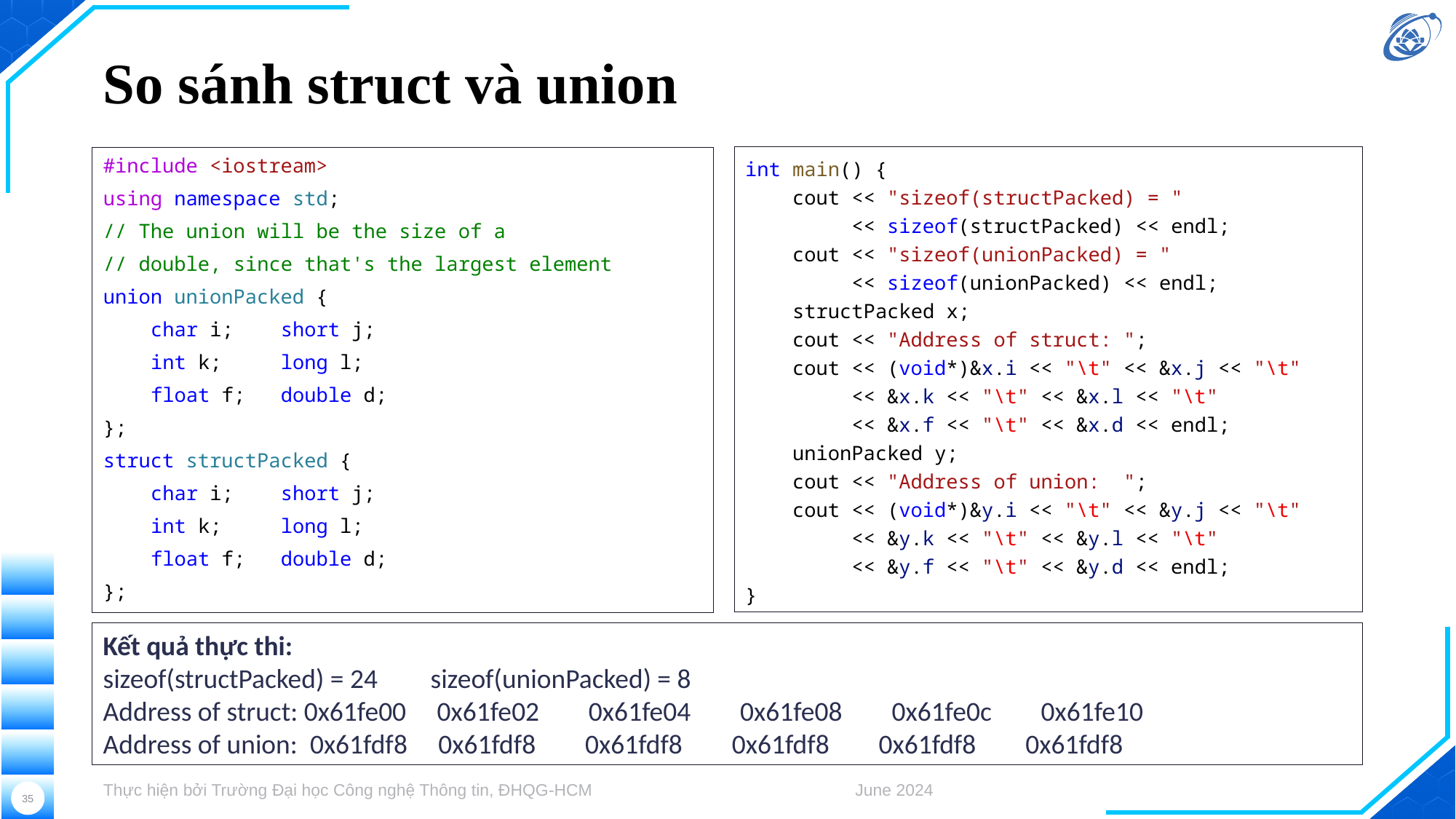

# So sánh struct và union
int main() {
    cout << "sizeof(structPacked) = "
         << sizeof(structPacked) << endl;
    cout << "sizeof(unionPacked) = "
         << sizeof(unionPacked) << endl;
    structPacked x;
    cout << "Address of struct: ";
    cout << (void*)&x.i << "\t" << &x.j << "\t"
         << &x.k << "\t" << &x.l << "\t"
         << &x.f << "\t" << &x.d << endl;
    unionPacked y;
    cout << "Address of union:  ";
    cout << (void*)&y.i << "\t" << &y.j << "\t"
         << &y.k << "\t" << &y.l << "\t"
         << &y.f << "\t" << &y.d << endl;
}
#include <iostream>
using namespace std;
// The union will be the size of a
// double, since that's the largest element
union unionPacked {
    char i;    short j;
    int k;     long l;
    float f;   double d;
};
struct structPacked {
    char i;    short j;
    int k;     long l;
    float f;   double d;
};
Kết quả thực thi:
sizeof(structPacked) = 24	sizeof(unionPacked) = 8
Address of struct: 0x61fe00     0x61fe02        0x61fe04        0x61fe08        0x61fe0c        0x61fe10
Address of union:  0x61fdf8     0x61fdf8        0x61fdf8        0x61fdf8        0x61fdf8        0x61fdf8
Thực hiện bởi Trường Đại học Công nghệ Thông tin, ĐHQG-HCM
June 2024
35